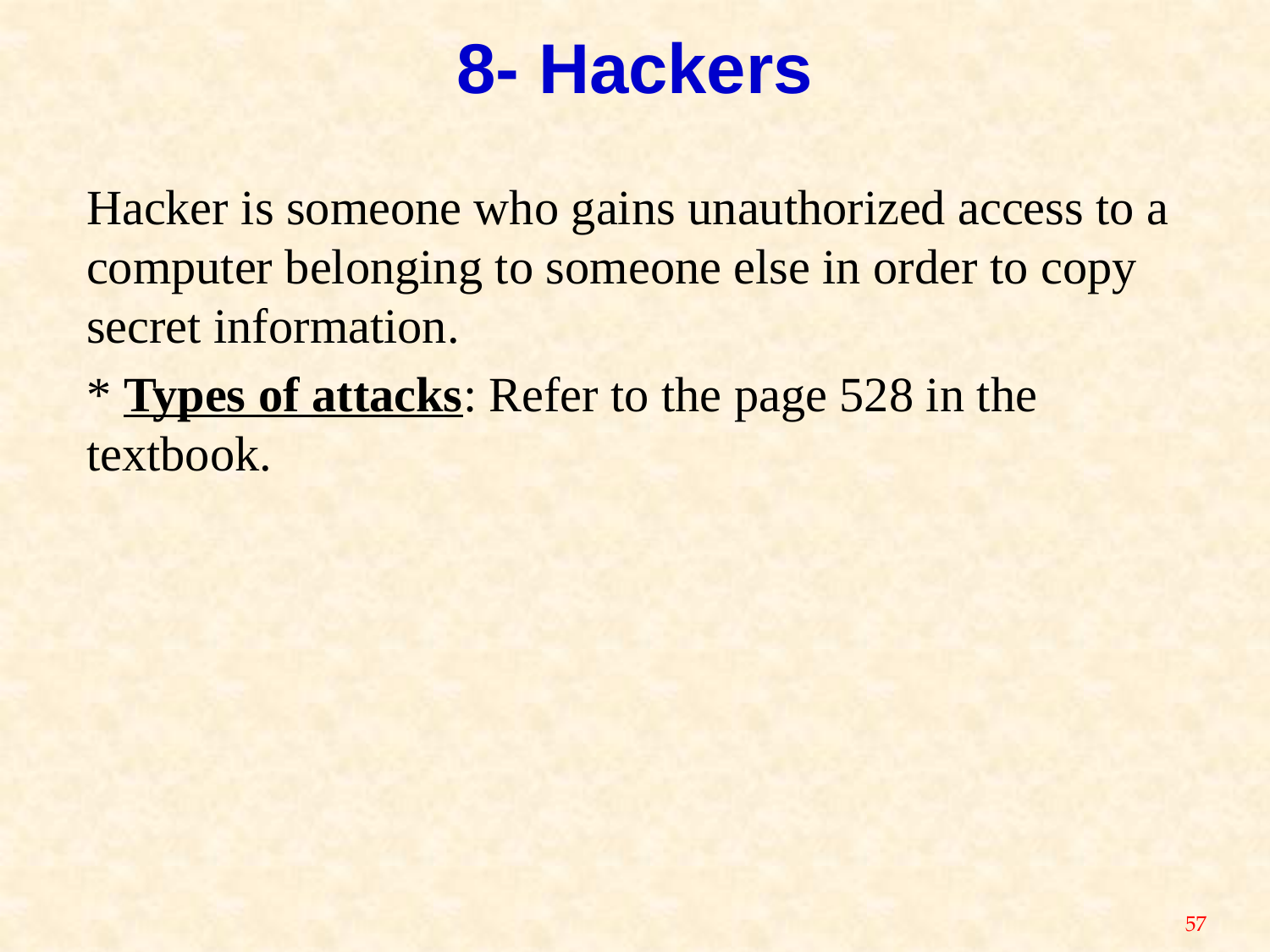

# 8- Hackers
Hacker is someone who gains unauthorized access to a computer belonging to someone else in order to copy secret information.
* Types of attacks: Refer to the page 528 in the textbook.
57